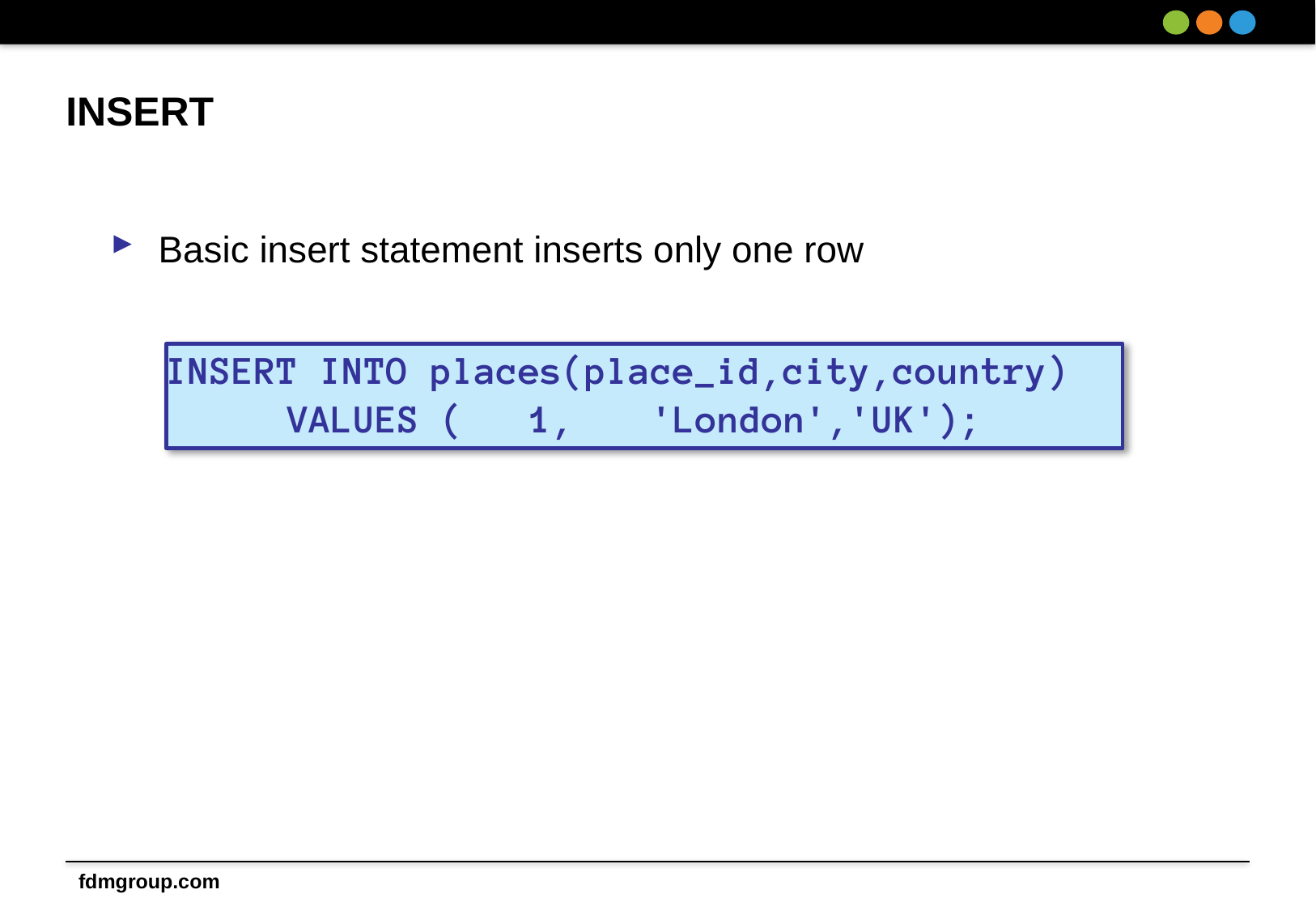

# INSERT
Basic insert statement inserts only one row
INSERT INTO places(place_id,city,country) 	VALUES (	1,	'London','UK');